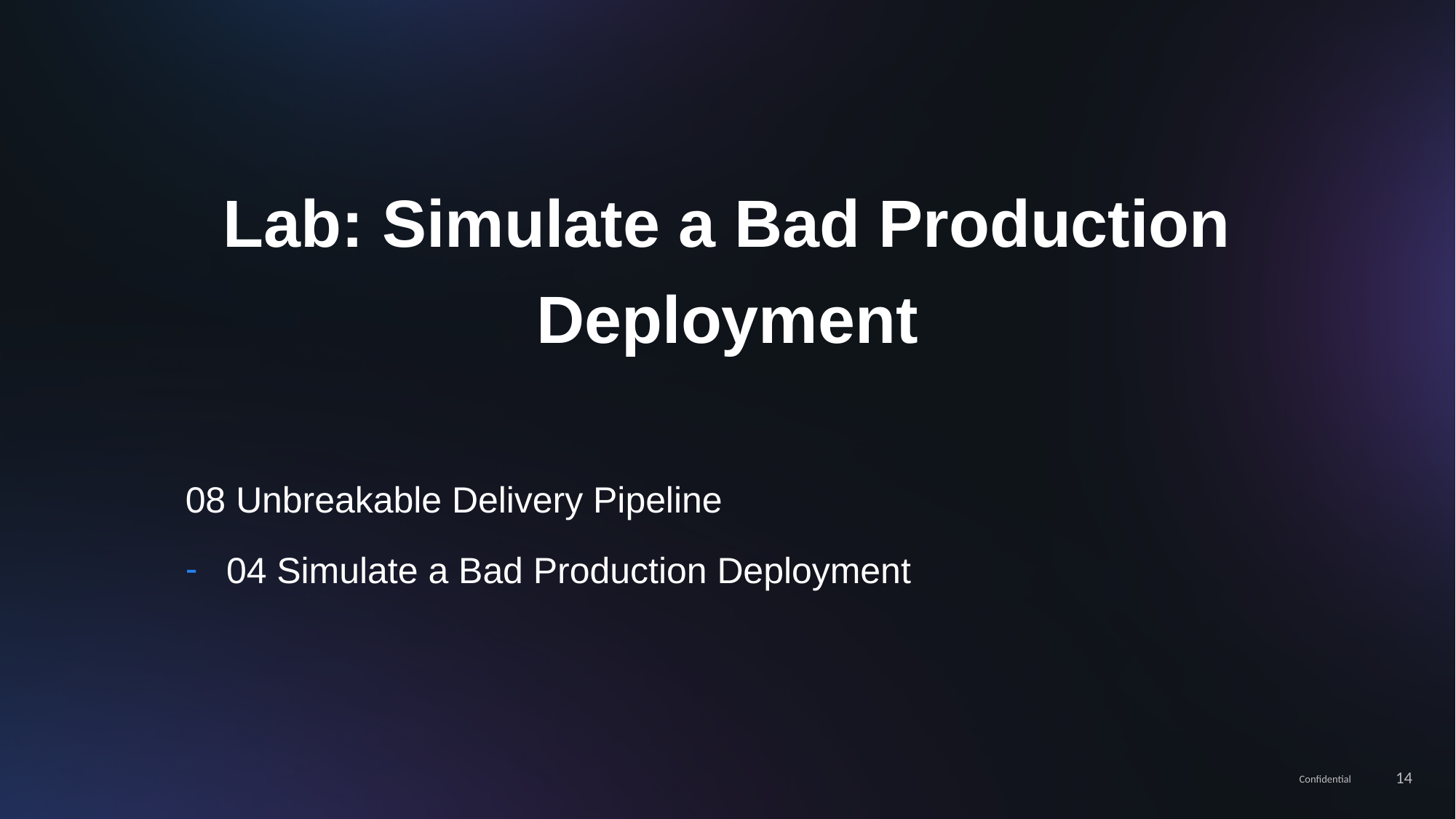

# Lab: Simulate a Bad Production Deployment
08 Unbreakable Delivery Pipeline
04 Simulate a Bad Production Deployment